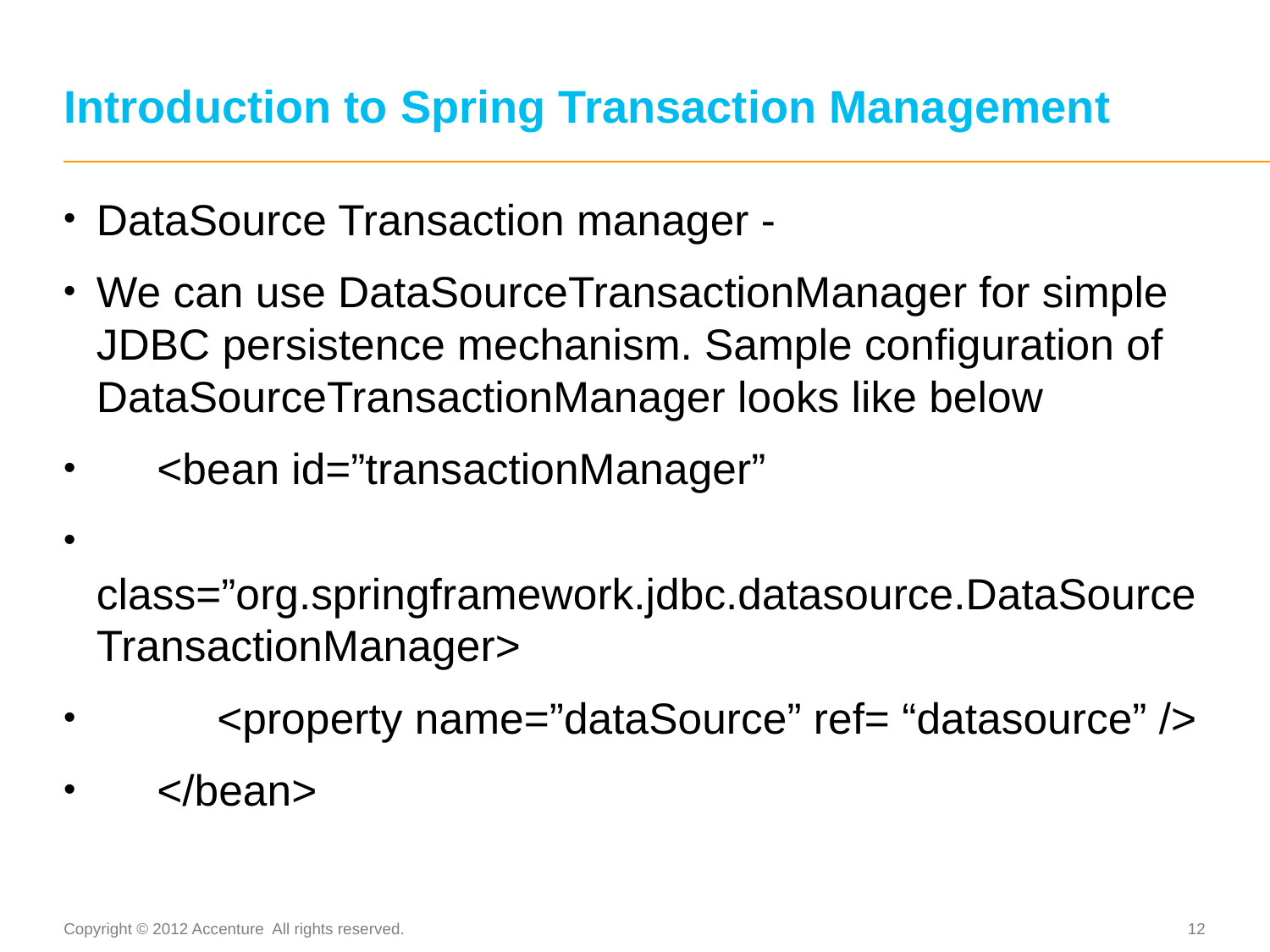

# Introduction to Spring Transaction Management
DataSource Transaction manager -
We can use DataSourceTransactionManager for simple JDBC persistence mechanism. Sample configuration of DataSourceTransactionManager looks like below
     <bean id=”transactionManager”
           class=”org.springframework.jdbc.datasource.DataSourceTransactionManager>
          <property name=”dataSource” ref= “datasource” />
     </bean>